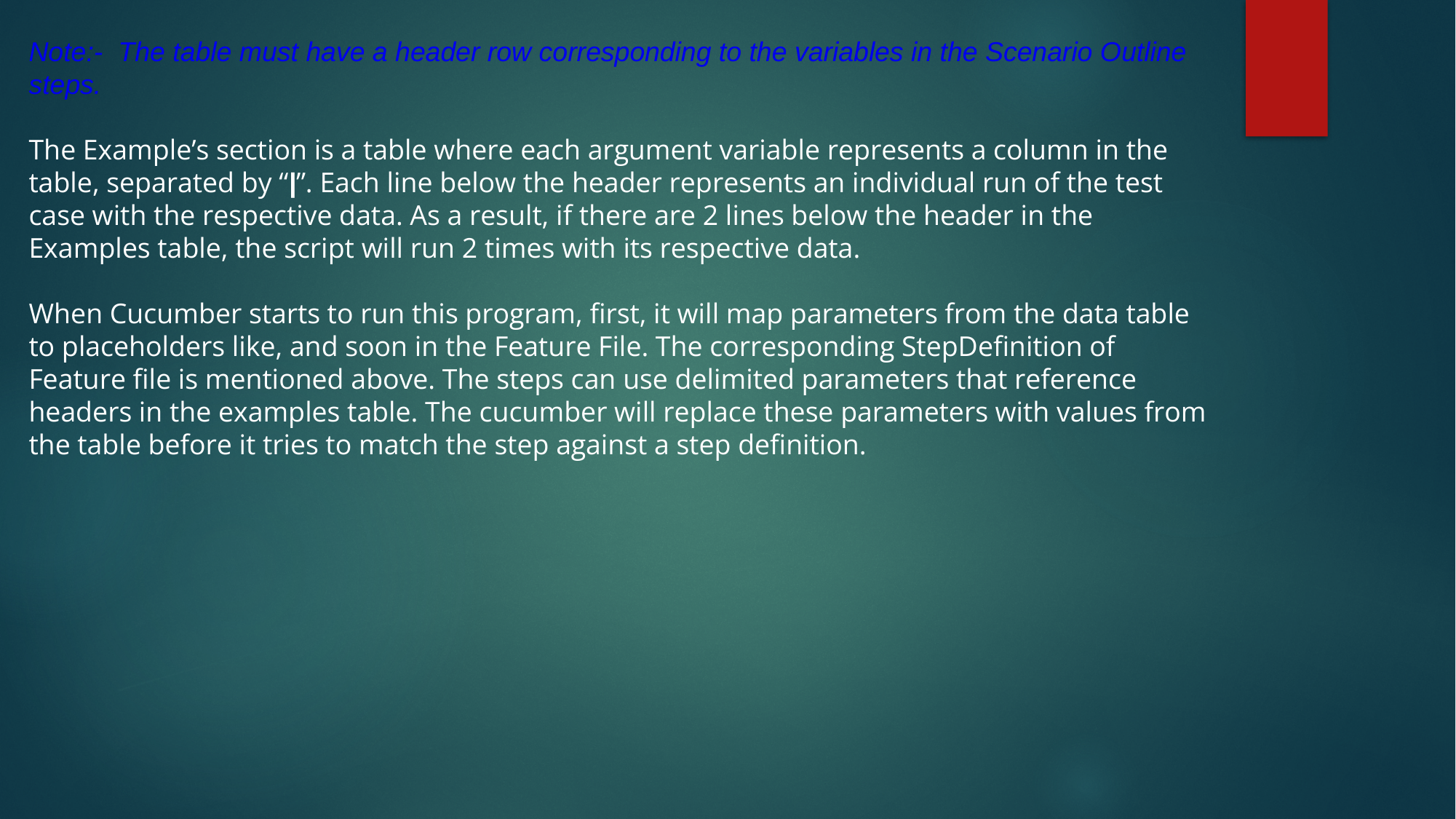

Note:-  The table must have a header row corresponding to the variables in the Scenario Outline steps.

The Example’s section is a table where each argument variable represents a column in the table, separated by “|”. Each line below the header represents an individual run of the test case with the respective data. As a result, if there are 2 lines below the header in the Examples table, the script will run 2 times with its respective data.

When Cucumber starts to run this program, first, it will map parameters from the data table to placeholders like, and soon in the Feature File. The corresponding StepDefinition of Feature file is mentioned above. The steps can use delimited parameters that reference headers in the examples table. The cucumber will replace these parameters with values from the table before it tries to match the step against a step definition.